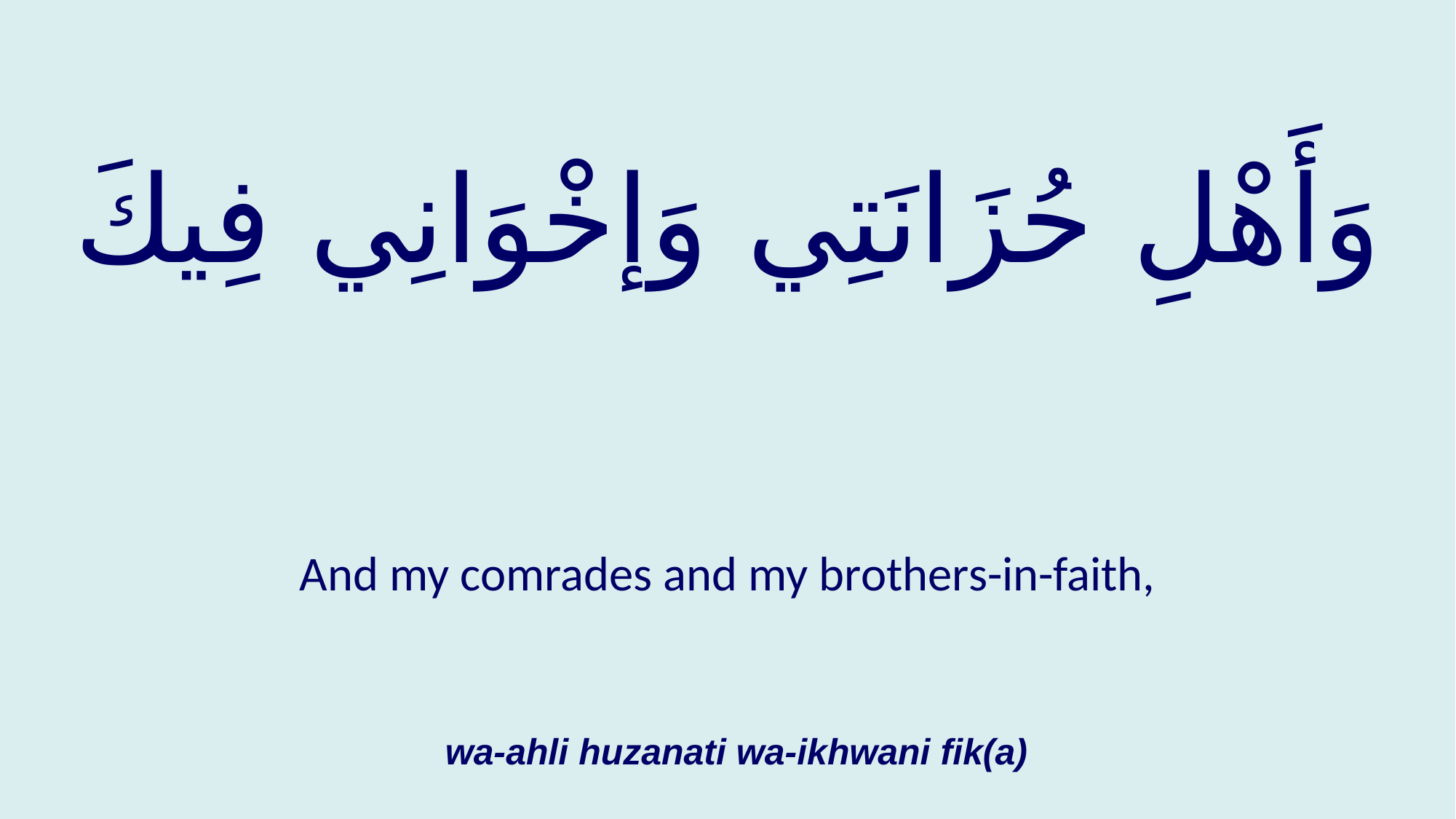

# وَأَهْلِ حُزَانَتِي وَإخْوَانِي فِيكَ
And my comrades and my brothers-in-faith,
wa-ahli huzanati wa-ikhwani fik(a)